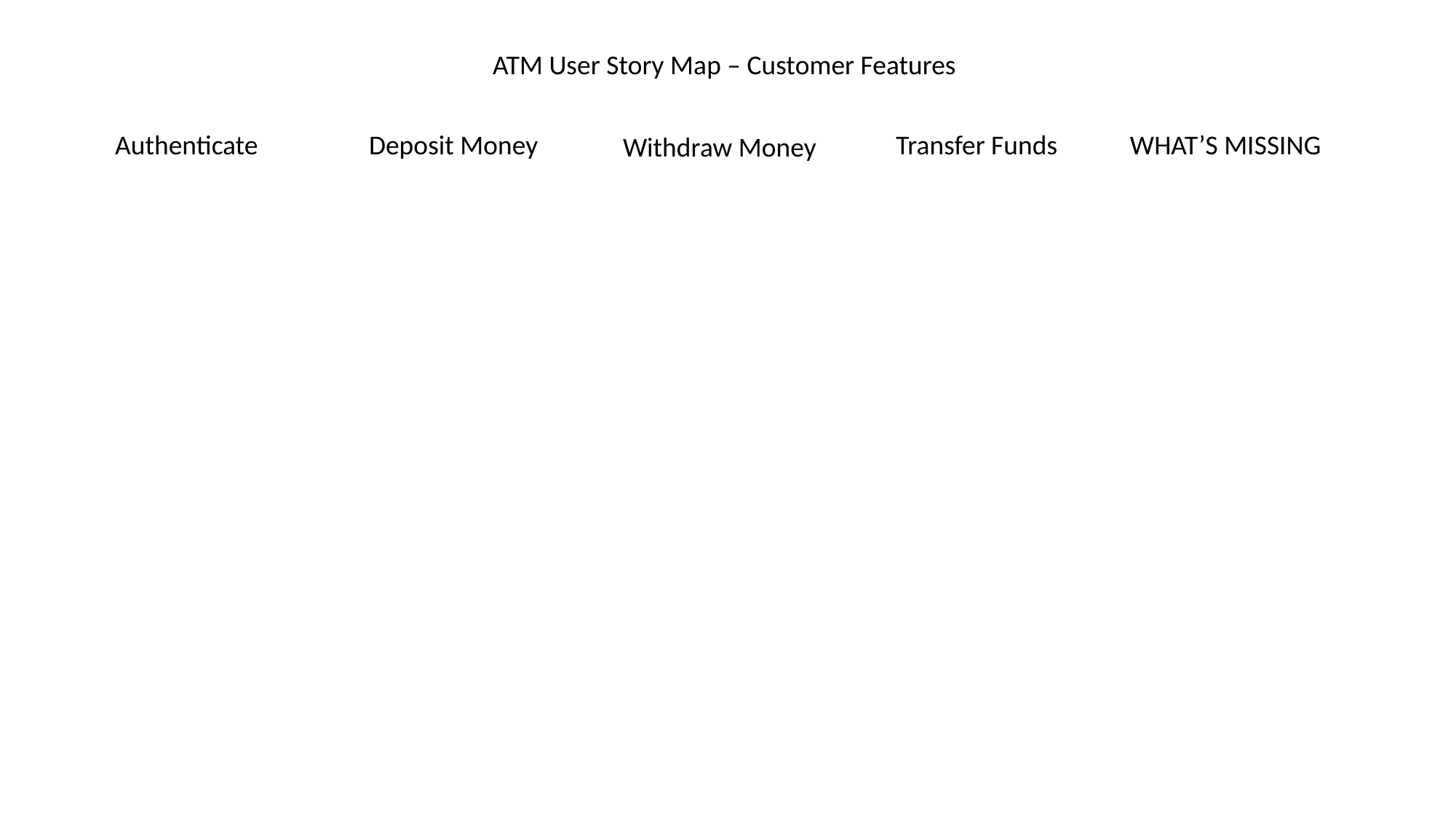

ATM User Story Map – Customer Features
Authenticate
Deposit Money
Transfer Funds
WHAT’S MISSING
Withdraw Money